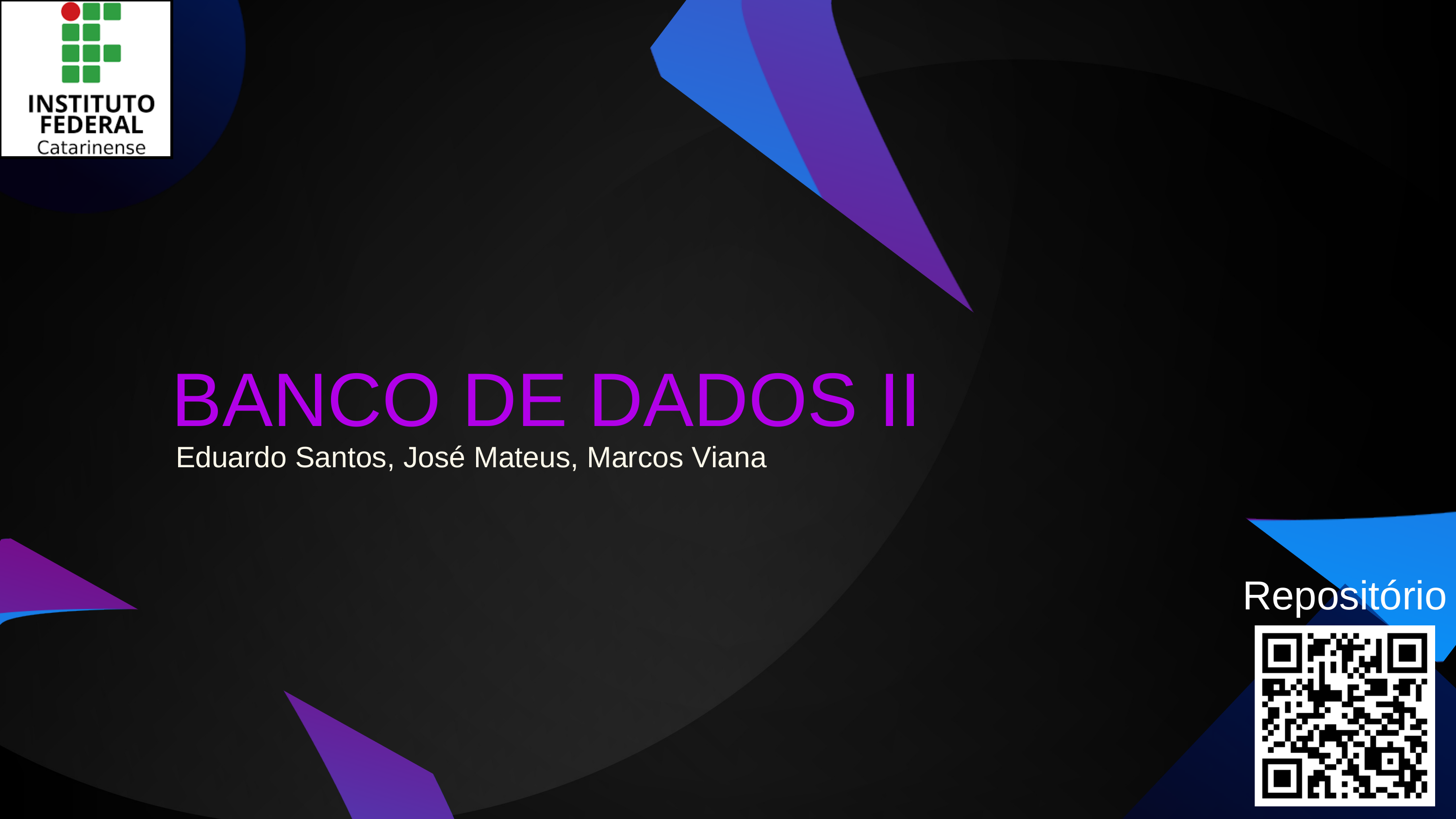

BANCO DE DADOS II
Eduardo Santos, José Mateus, Marcos Viana
Repositório